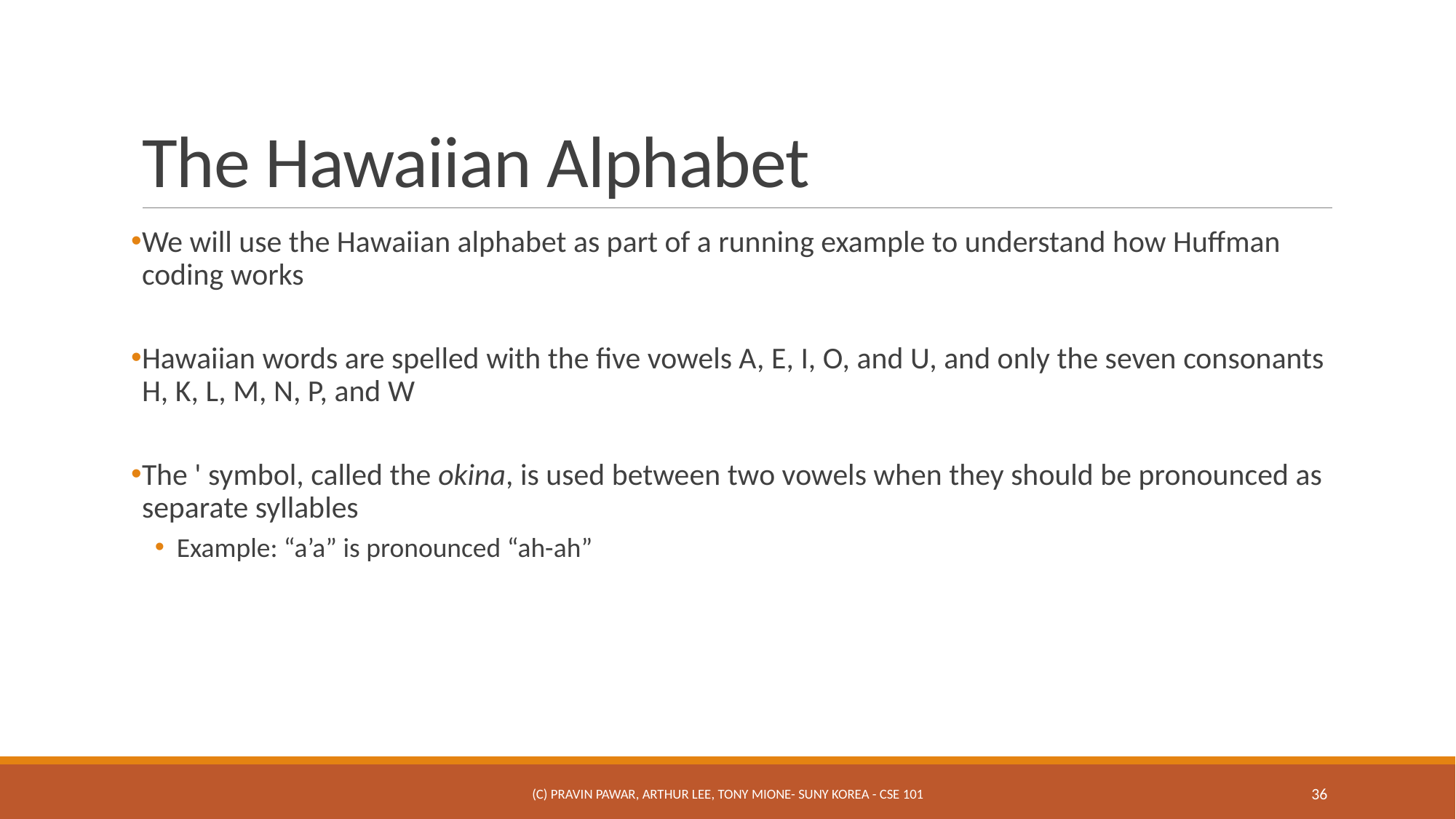

# The Hawaiian Alphabet
We will use the Hawaiian alphabet as part of a running example to understand how Huffman coding works

Hawaiian words are spelled with the five vowels A, E, I, O, and U, and only the seven consonants H, K, L, M, N, P, and W

The ' symbol, called the okina, is used between two vowels when they should be pronounced as separate syllables
Example: “a’a” is pronounced “ah-ah”

(c) Pravin Pawar, Arthur Lee, Tony Mione- SUNY Korea - CSE 101
36